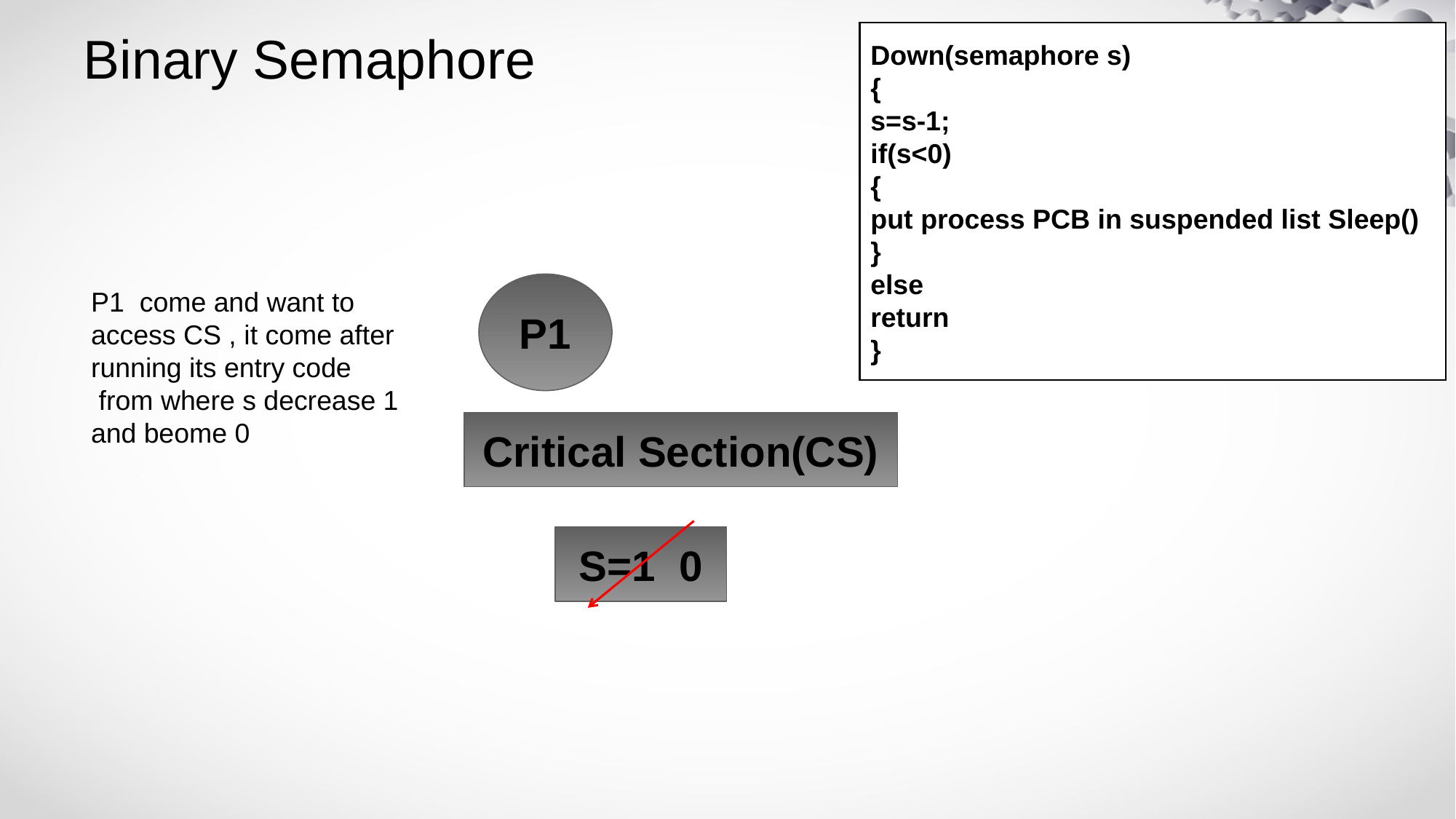

# Binary Semaphore
Down(semaphore s)
{
s=s-1;
if(s<0)
{
put process PCB in suspended list Sleep()
}
else
return
}
P1
P1  come and want to access CS , it come after running its entry code
 from where s decrease 1 and beome 0
Critical Section(CS)
S=1  0